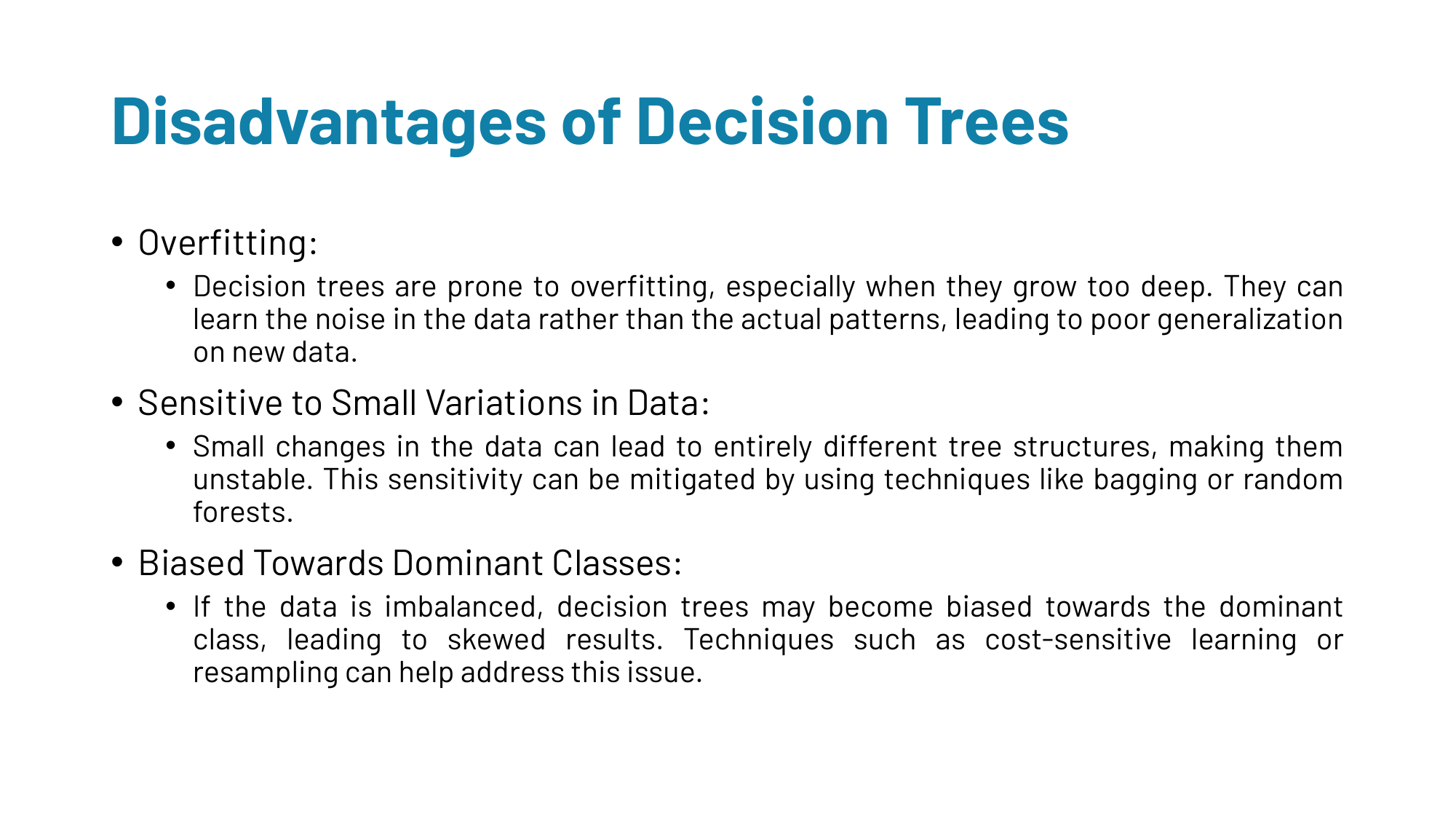

# Disadvantages of Decision Trees
Overfitting:
Decision trees are prone to overfitting, especially when they grow too deep. They can learn the noise in the data rather than the actual patterns, leading to poor generalization on new data.
Sensitive to Small Variations in Data:
Small changes in the data can lead to entirely different tree structures, making them unstable. This sensitivity can be mitigated by using techniques like bagging or random forests.
Biased Towards Dominant Classes:
If the data is imbalanced, decision trees may become biased towards the dominant class, leading to skewed results. Techniques such as cost-sensitive learning or resampling can help address this issue.